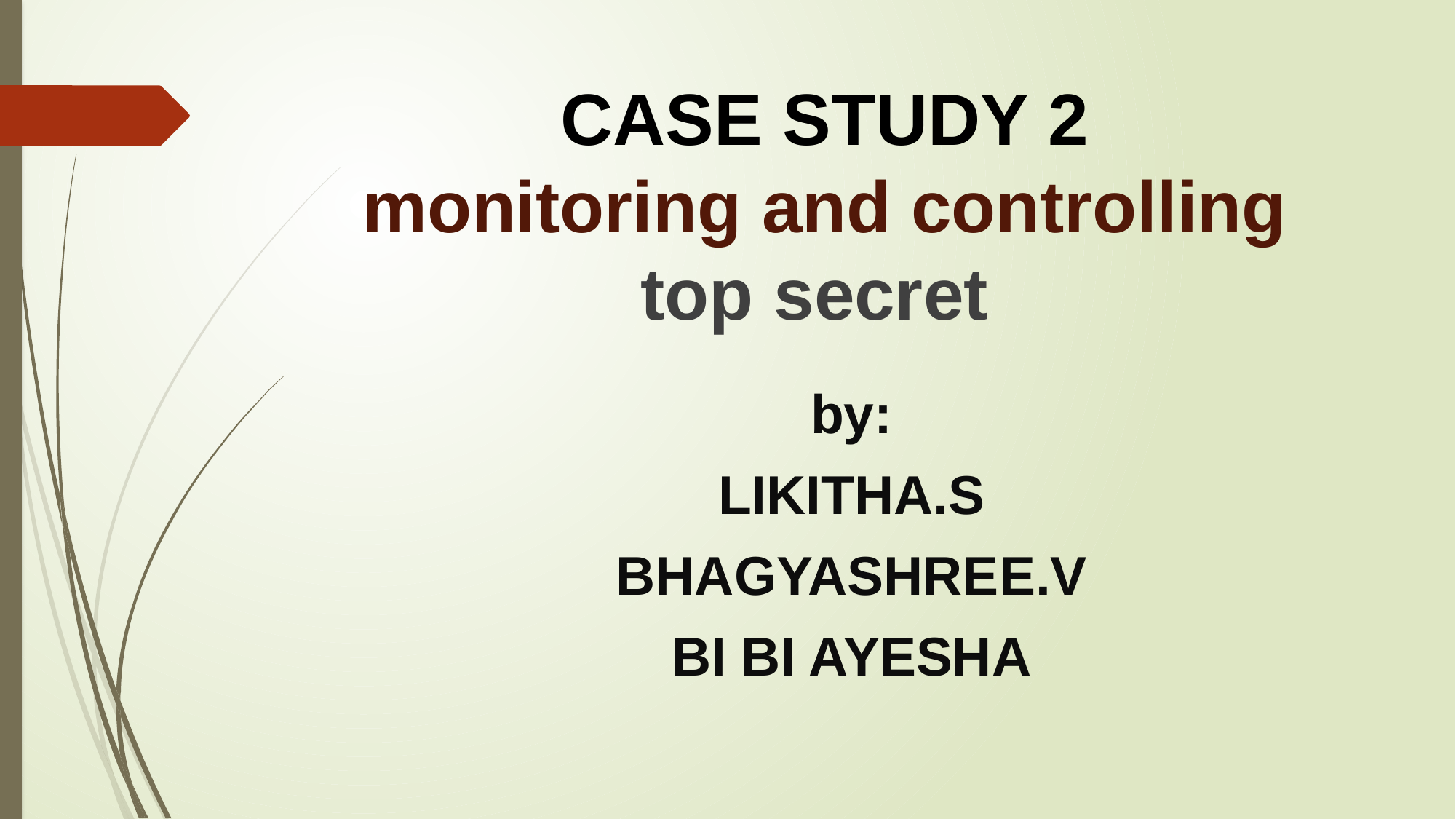

# CASE STUDY 2 monitoring and controlling top secret
by:
LIKITHA.S
BHAGYASHREE.V
BI BI AYESHA